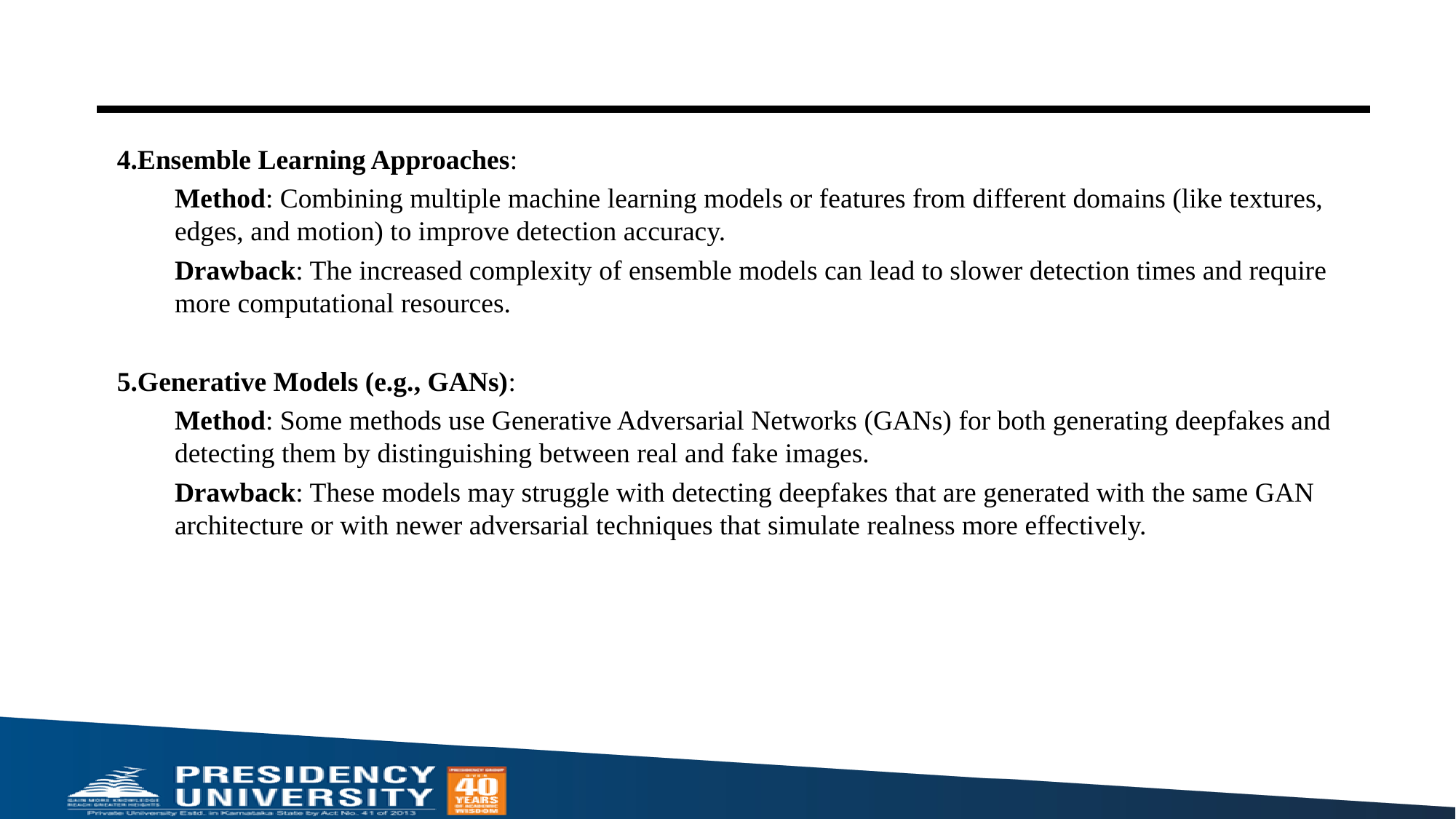

4.Ensemble Learning Approaches:
Method: Combining multiple machine learning models or features from different domains (like textures, edges, and motion) to improve detection accuracy.
Drawback: The increased complexity of ensemble models can lead to slower detection times and require more computational resources.

5.Generative Models (e.g., GANs):
Method: Some methods use Generative Adversarial Networks (GANs) for both generating deepfakes and detecting them by distinguishing between real and fake images.
Drawback: These models may struggle with detecting deepfakes that are generated with the same GAN architecture or with newer adversarial techniques that simulate realness more effectively.